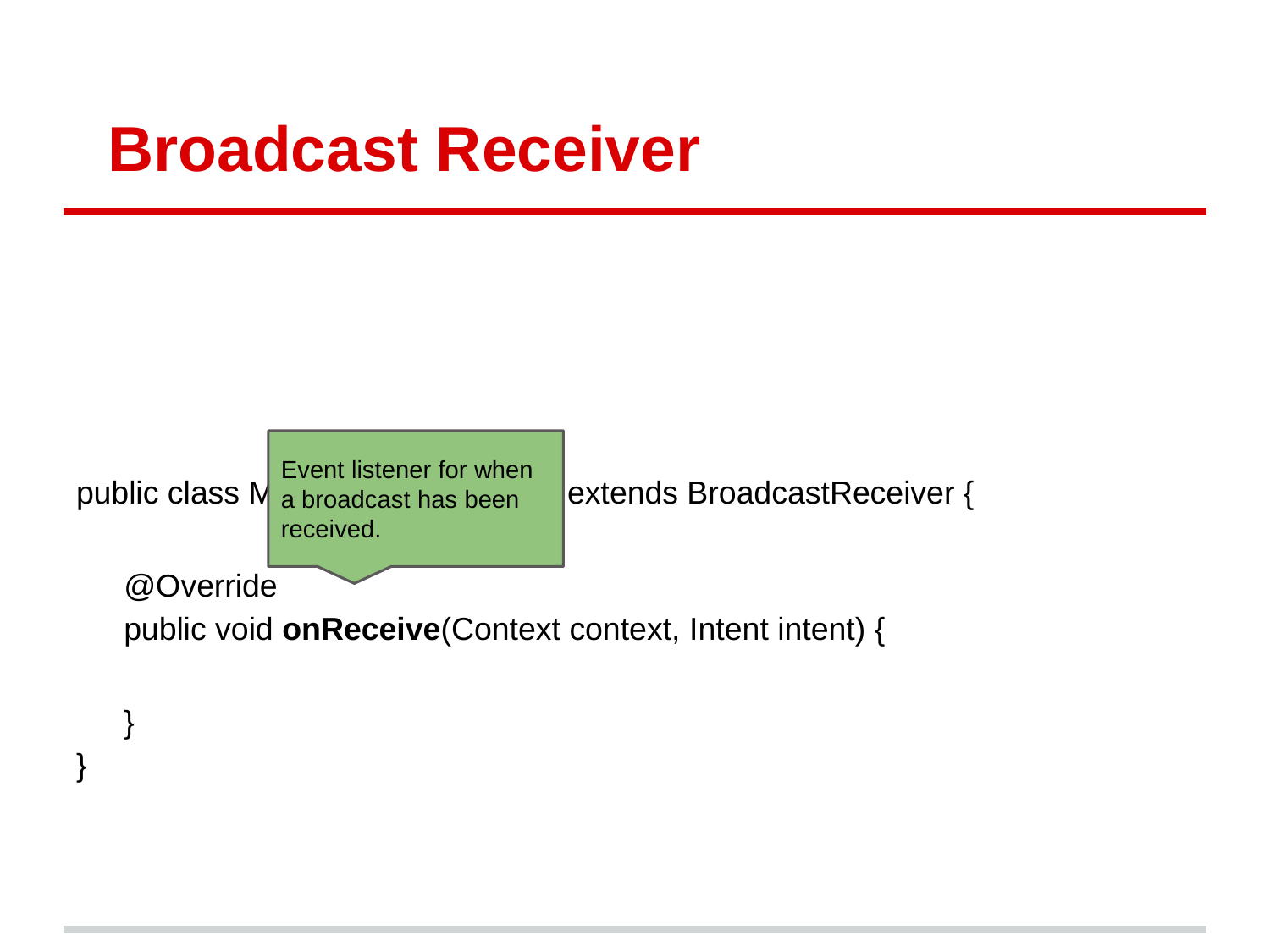

# Broadcast Receiver

public class MyBroadcastReceiver extends BroadcastReceiver {

	@Override
	public void onReceive(Context context, Intent intent) {

	}
}

Event listener for when a broadcast has been received.